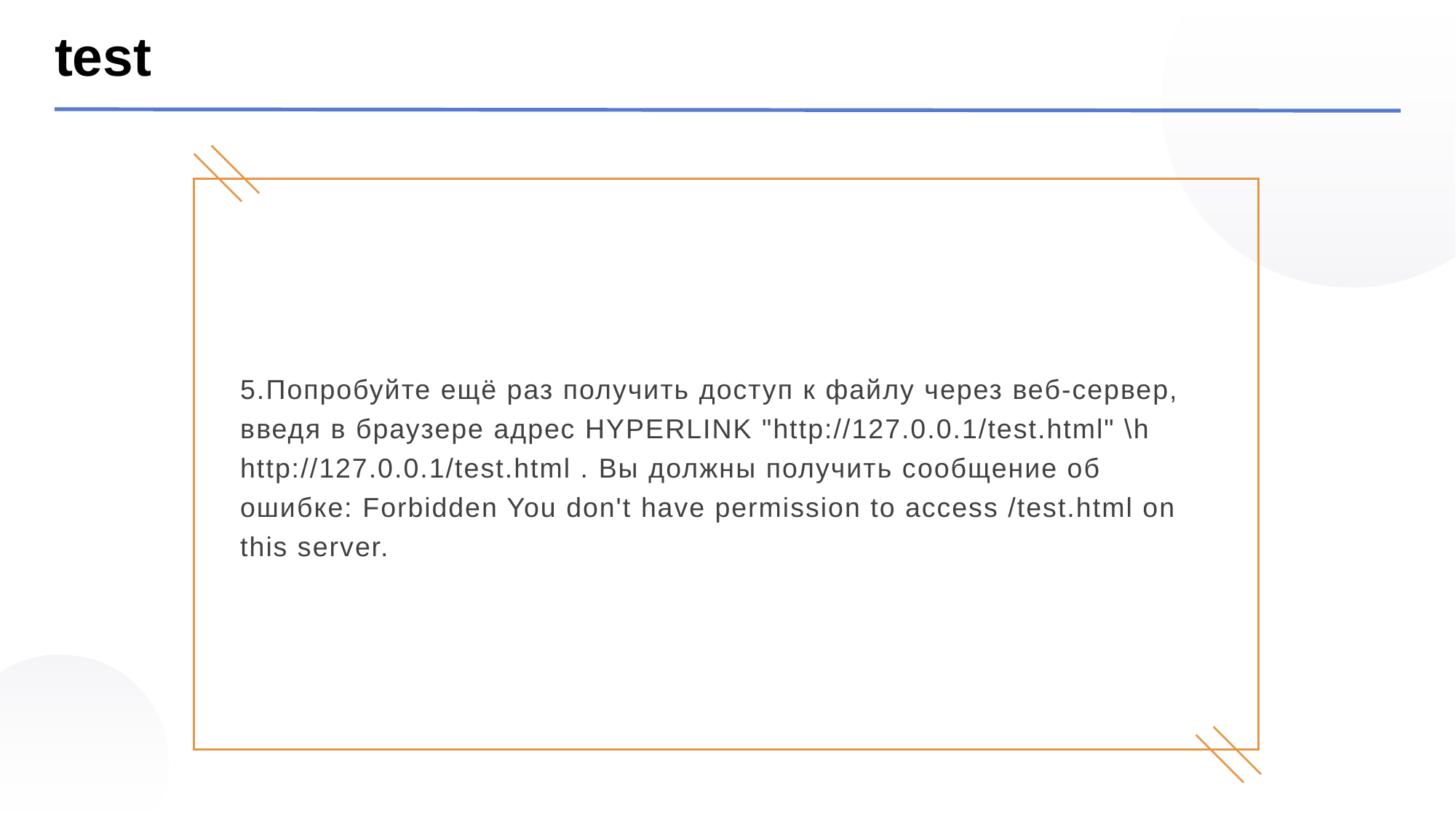

test

5.Попробуйте ещё раз получить доступ к файлу через веб-сервер, введя в браузере адрес HYPERLINK "http://127.0.0.1/test.html" \h http://127.0.0.1/test.html . Вы должны получить сообщение об ошибке: Forbidden You don't have permission to access /test.html on this server.